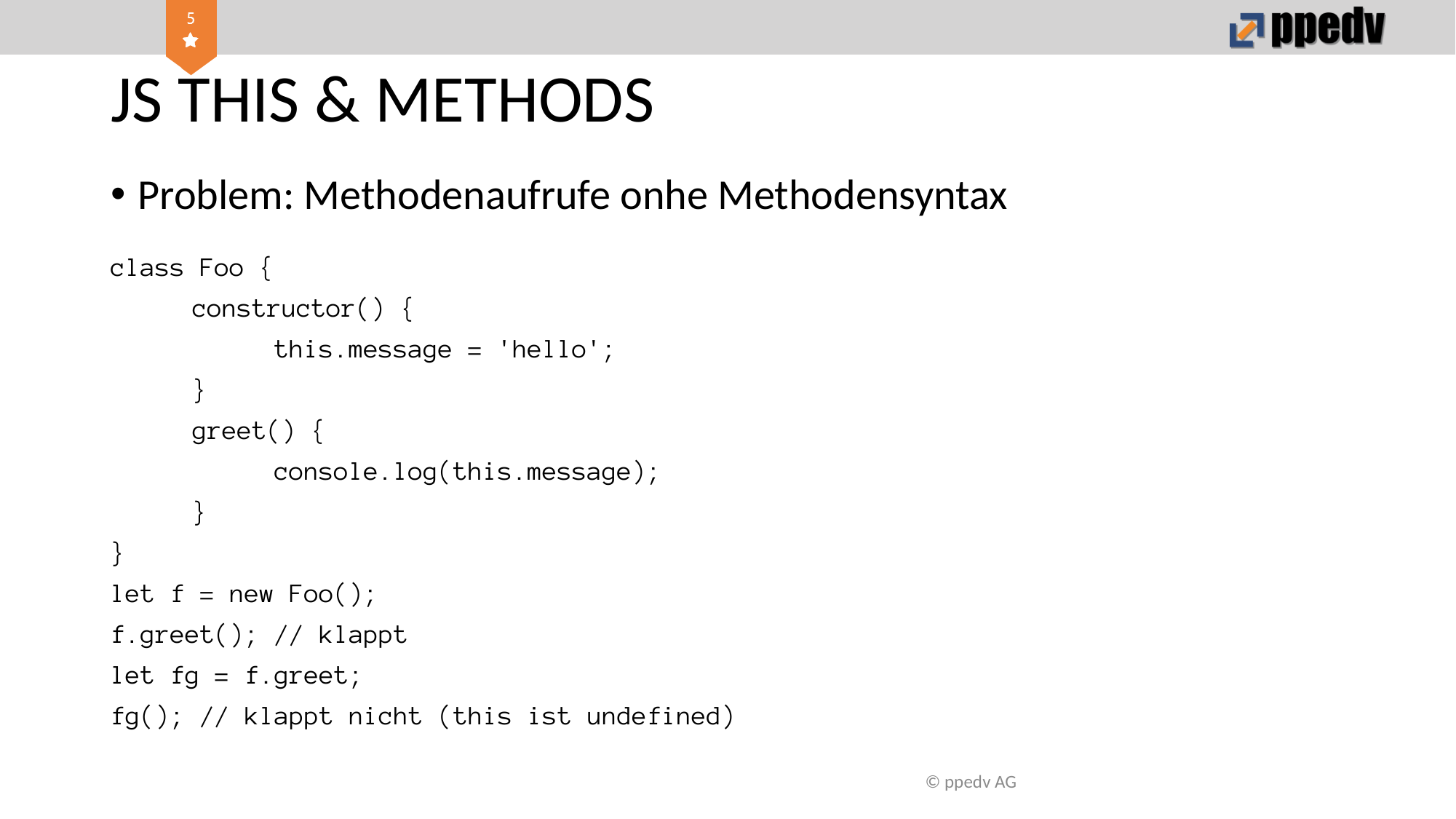

# JS THIS & METHODS
Problem: Methodenaufrufe onhe Methodensyntax

class Foo {
	constructor() {
		this.message = 'hello';
	}
	greet() {
		console.log(this.message);
	}
}
let f = new Foo();
f.greet(); // klappt
let fg = f.greet;
fg(); // klappt nicht (this ist undefined)

© ppedv AG